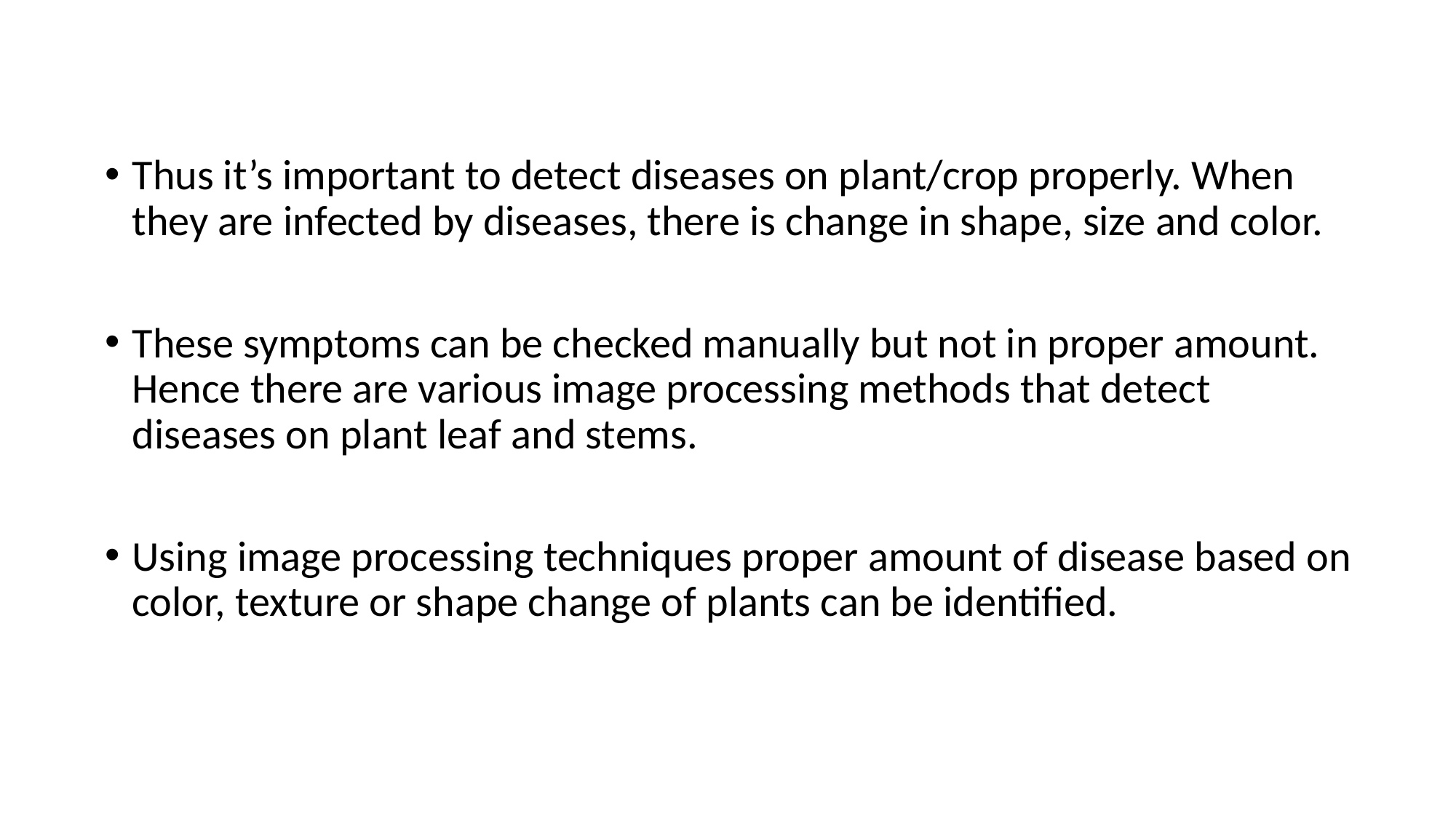

Thus it’s important to detect diseases on plant/crop properly. When they are infected by diseases, there is change in shape, size and color.

These symptoms can be checked manually but not in proper amount. Hence there are various image processing methods that detect diseases on plant leaf and stems.

Using image processing techniques proper amount of disease based on color, texture or shape change of plants can be identified.